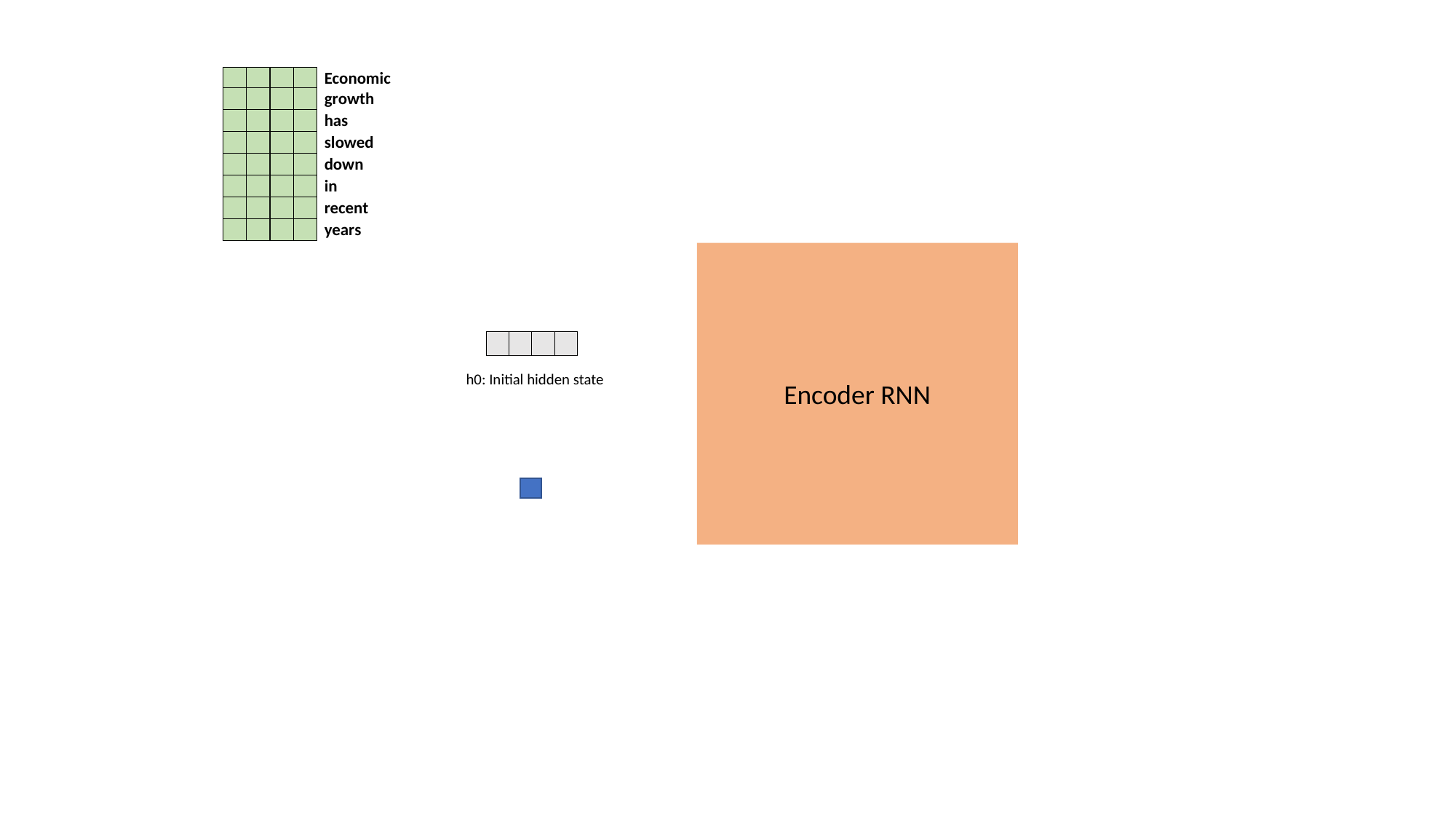

Economic

growth

has

slowed

down

in

recent

years

Encoder RNN

h0: Initial hidden state